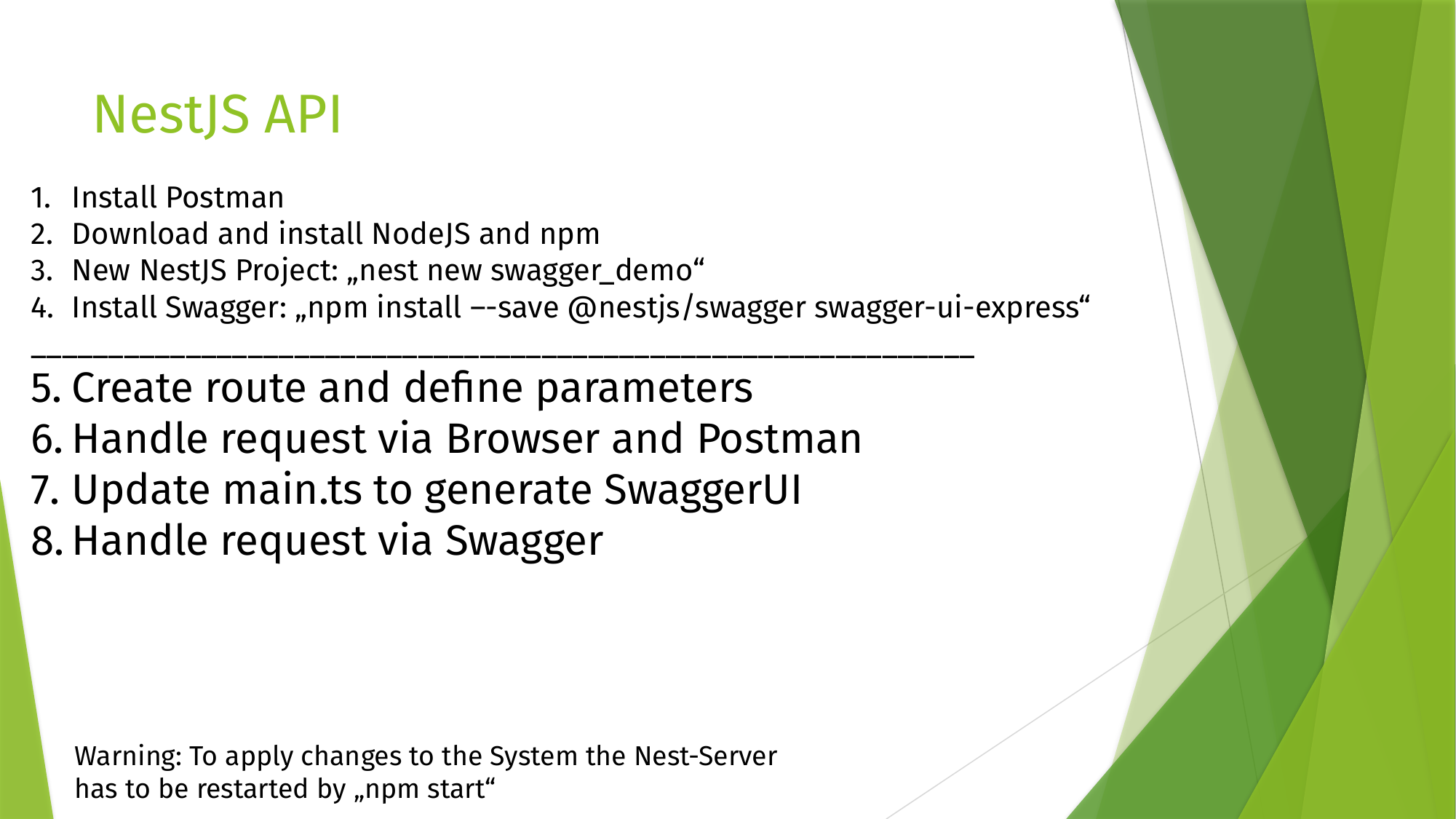

# NestJS API
Install Postman
Download and install NodeJS and npm
New NestJS Project: „nest new swagger_demo“
Install Swagger: „npm install –-save @nestjs/swagger swagger-ui-express“
_____________________________________________________________
Create route and define parameters
Handle request via Browser and Postman
Update main.ts to generate SwaggerUI
Handle request via Swagger
Warning: To apply changes to the System the Nest-Server has to be restarted by „npm start“